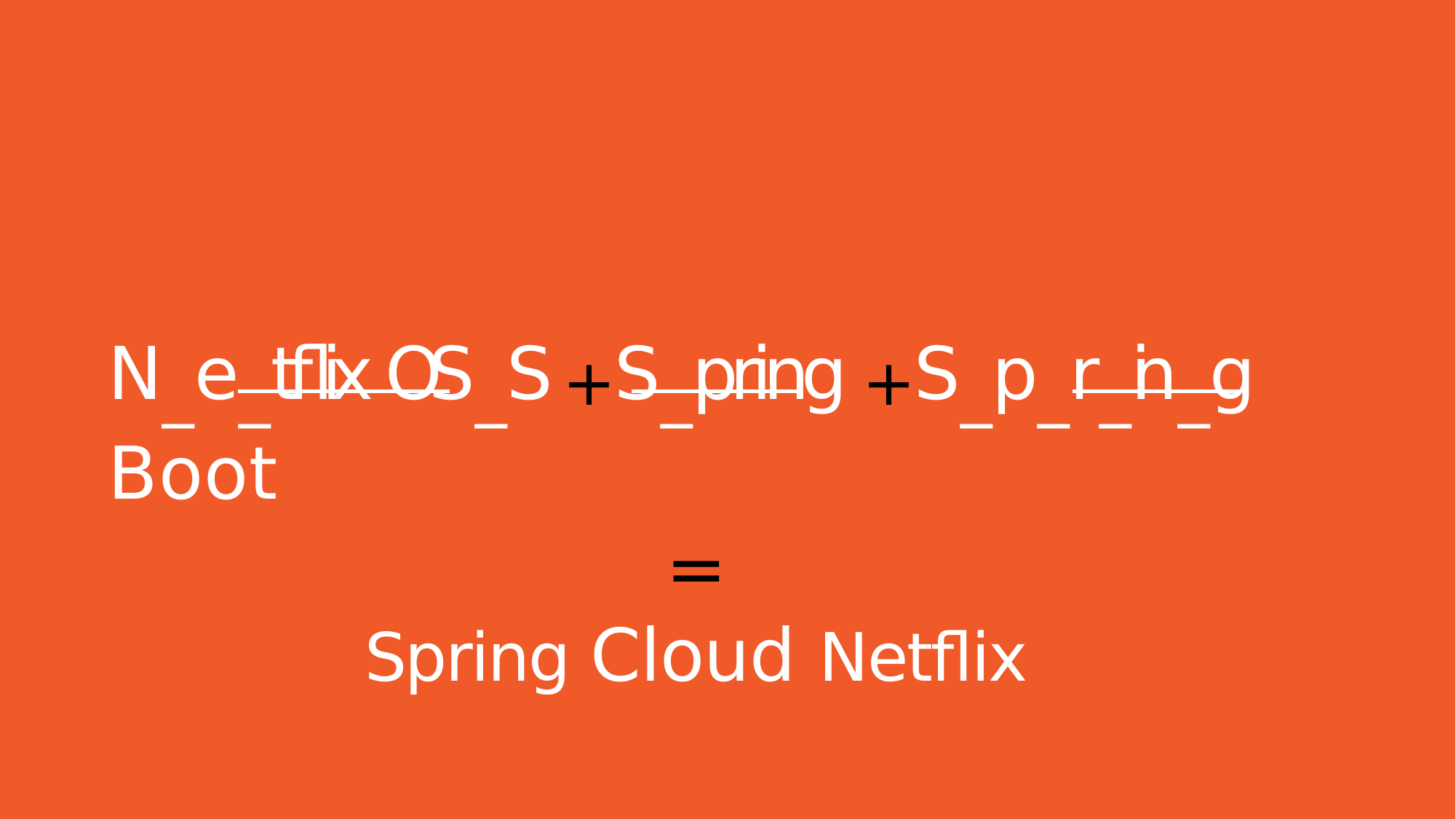

N_e_tflix OS_S + S_pring + S_p_r_in_g Boot
=
Spring Cloud Netflix